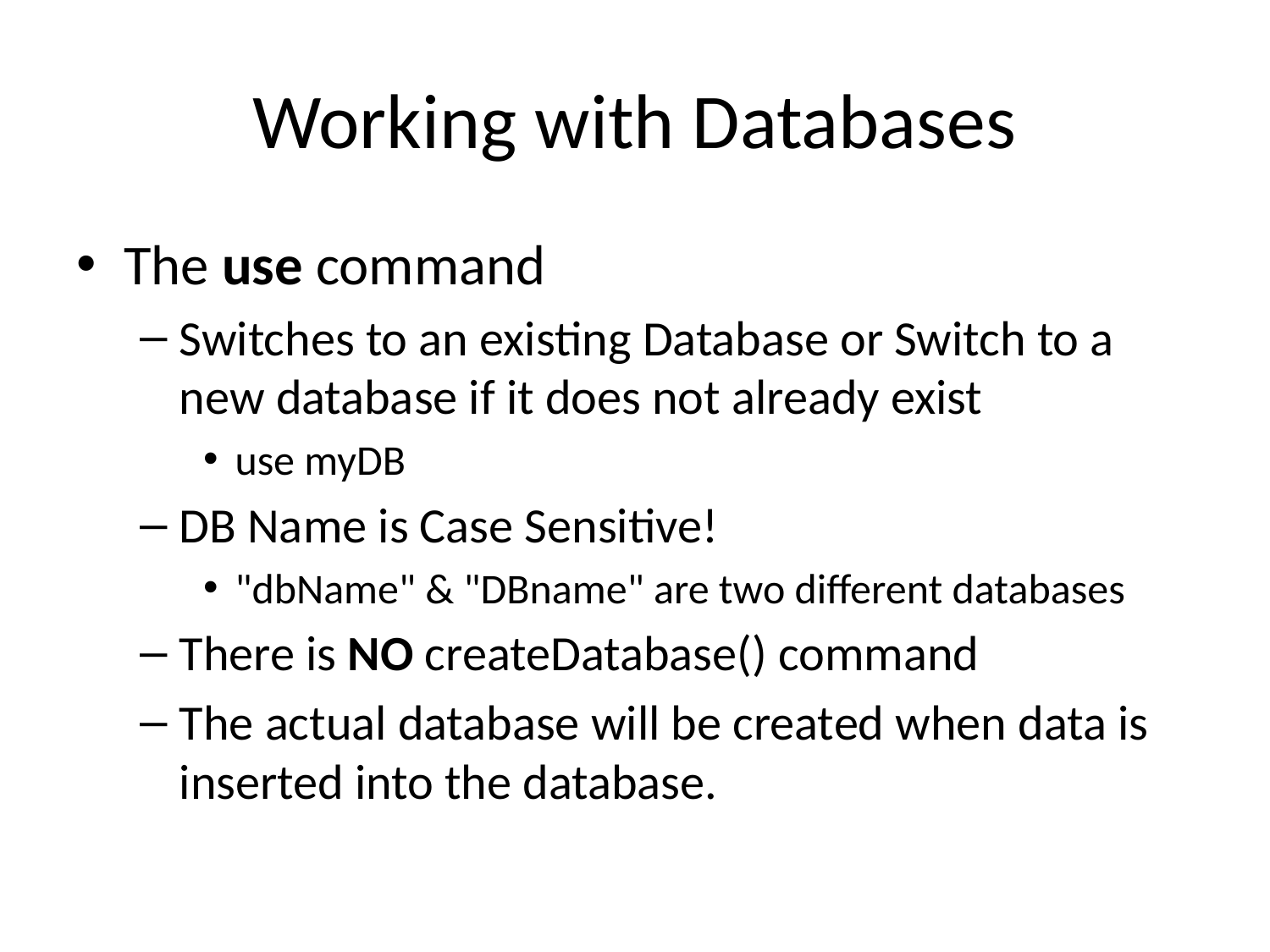

# Working with Databases
The use command
Switches to an existing Database or Switch to a new database if it does not already exist
use myDB
DB Name is Case Sensitive!
"dbName" & "DBname" are two different databases
There is NO createDatabase() command
The actual database will be created when data is inserted into the database.